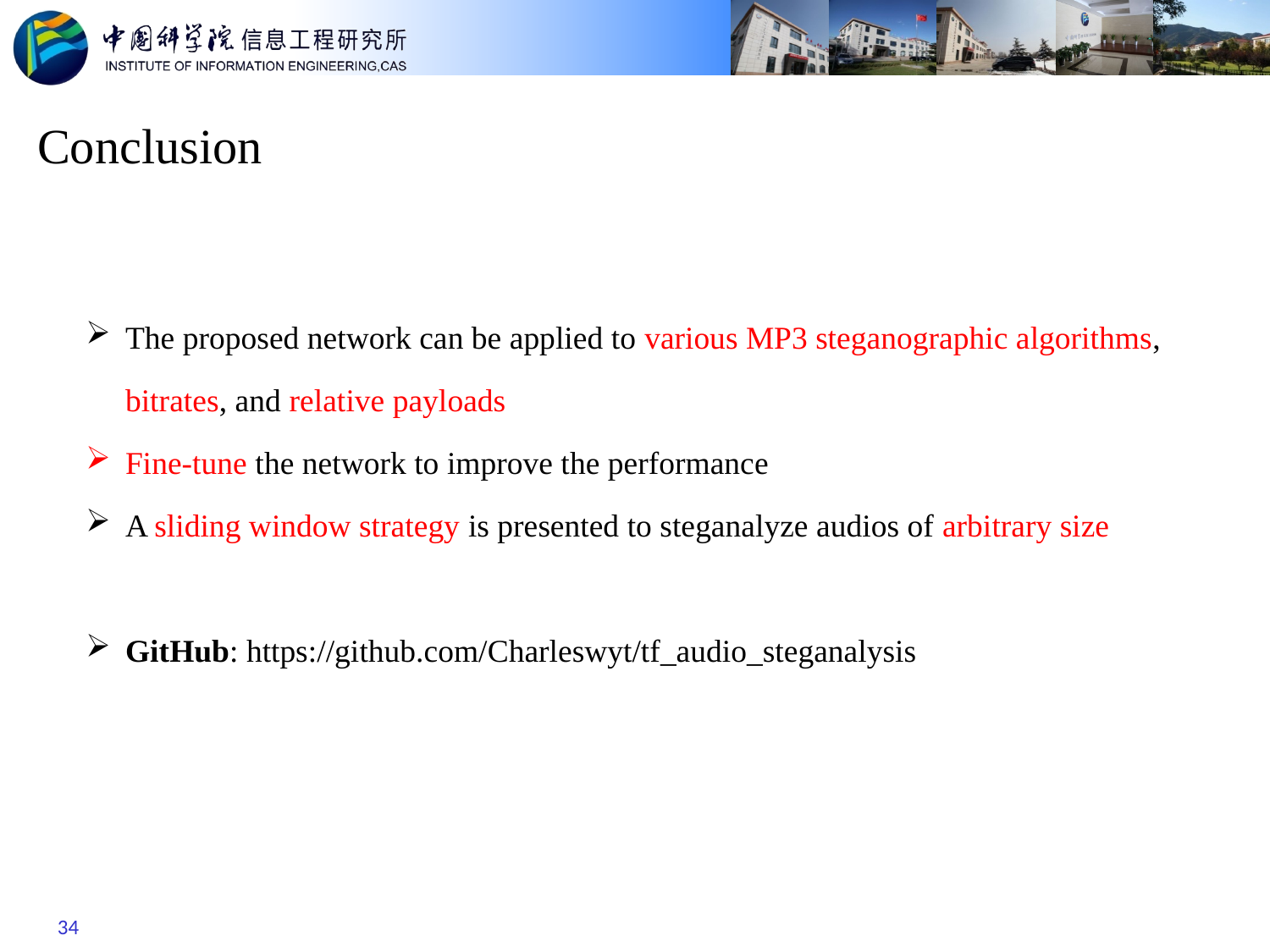

Conclusion
The proposed network can be applied to various MP3 steganographic algorithms, bitrates, and relative payloads
Fine-tune the network to improve the performance
A sliding window strategy is presented to steganalyze audios of arbitrary size

GitHub: https://github.com/Charleswyt/tf_audio_steganalysis